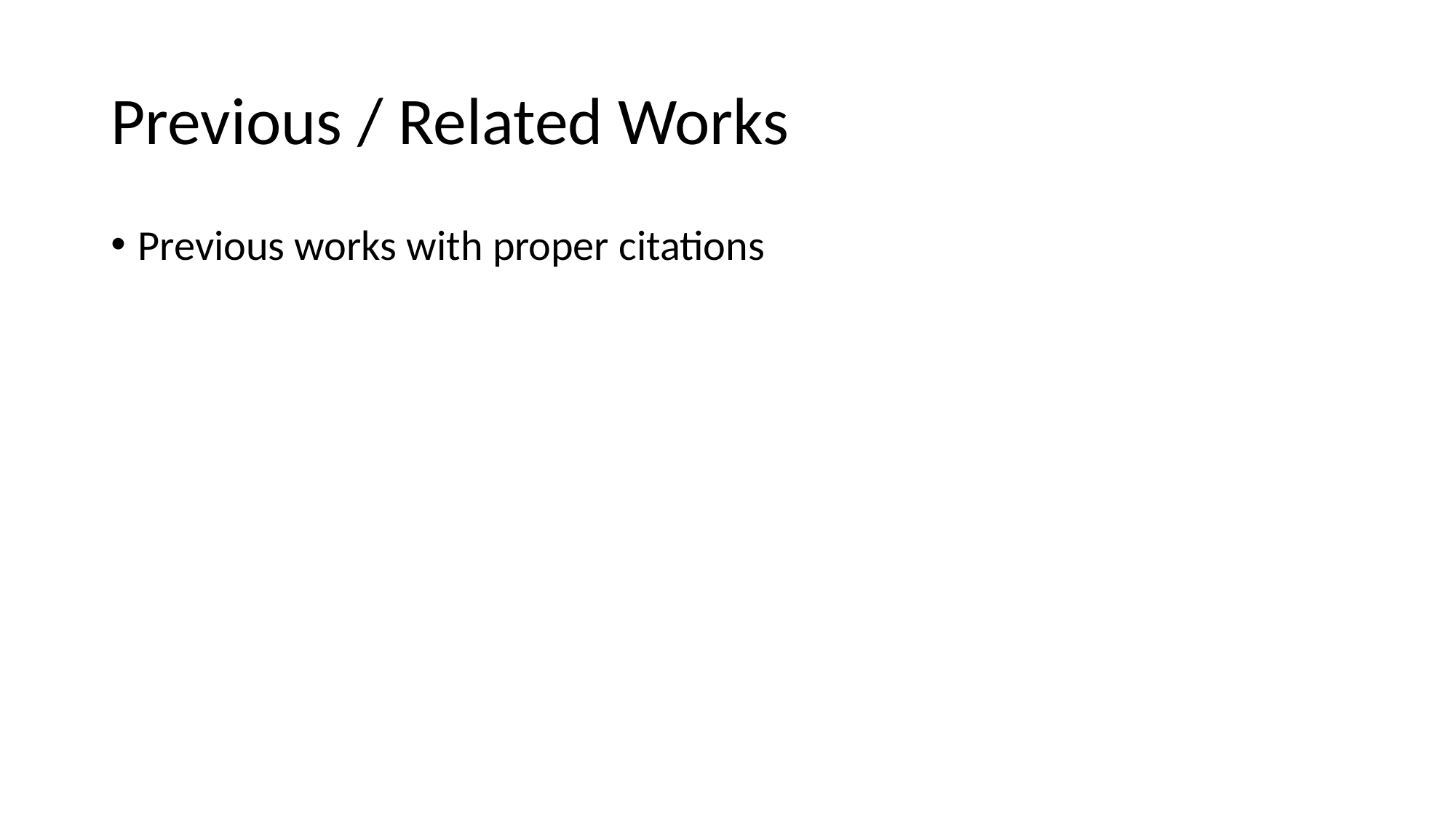

# Previous / Related Works
Previous works with proper citations